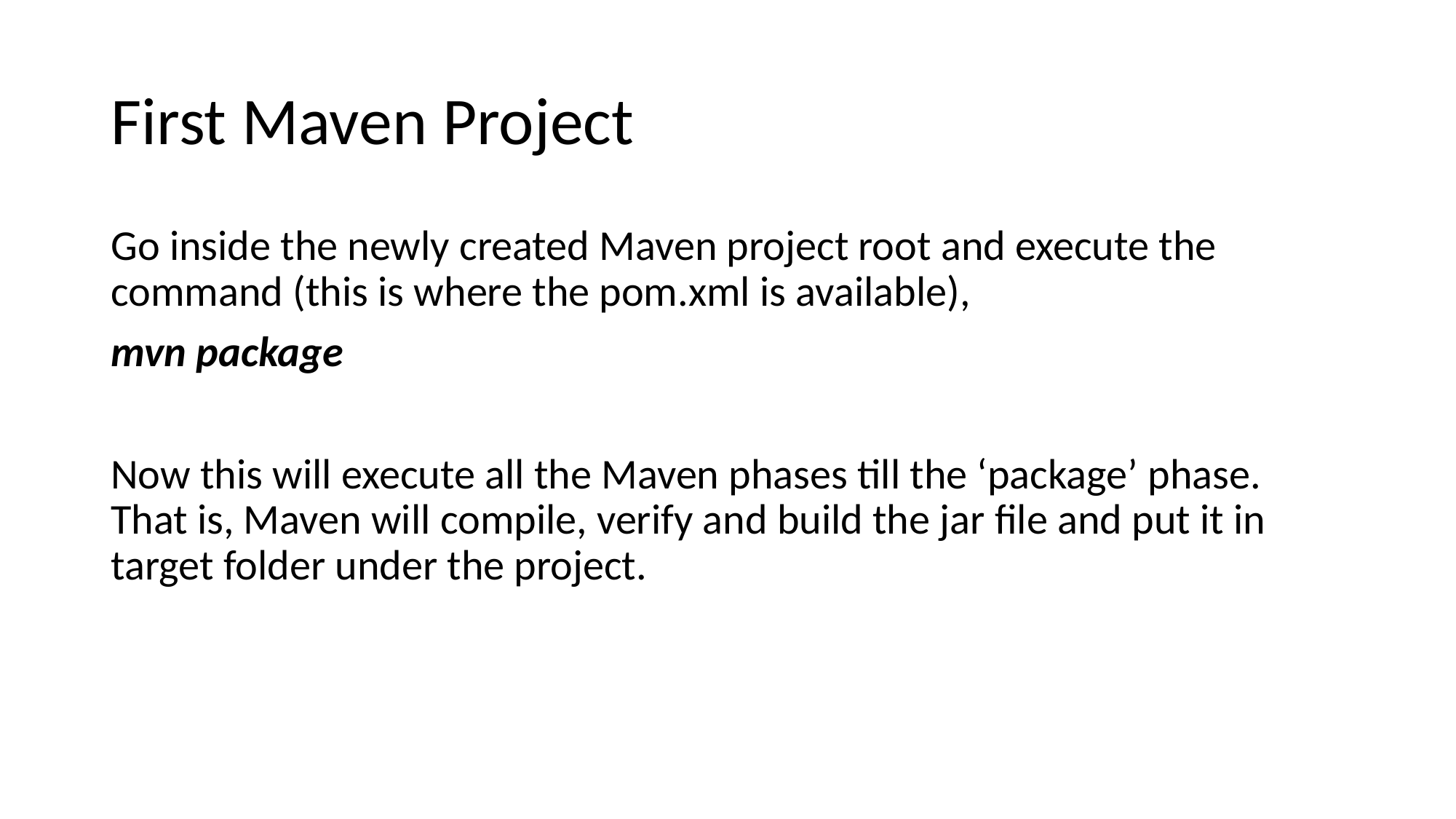

# First Maven Project
Go inside the newly created Maven project root and execute the command (this is where the pom.xml is available),
mvn package

Now this will execute all the Maven phases till the ‘package’ phase. That is, Maven will compile, verify and build the jar file and put it in target folder under the project.